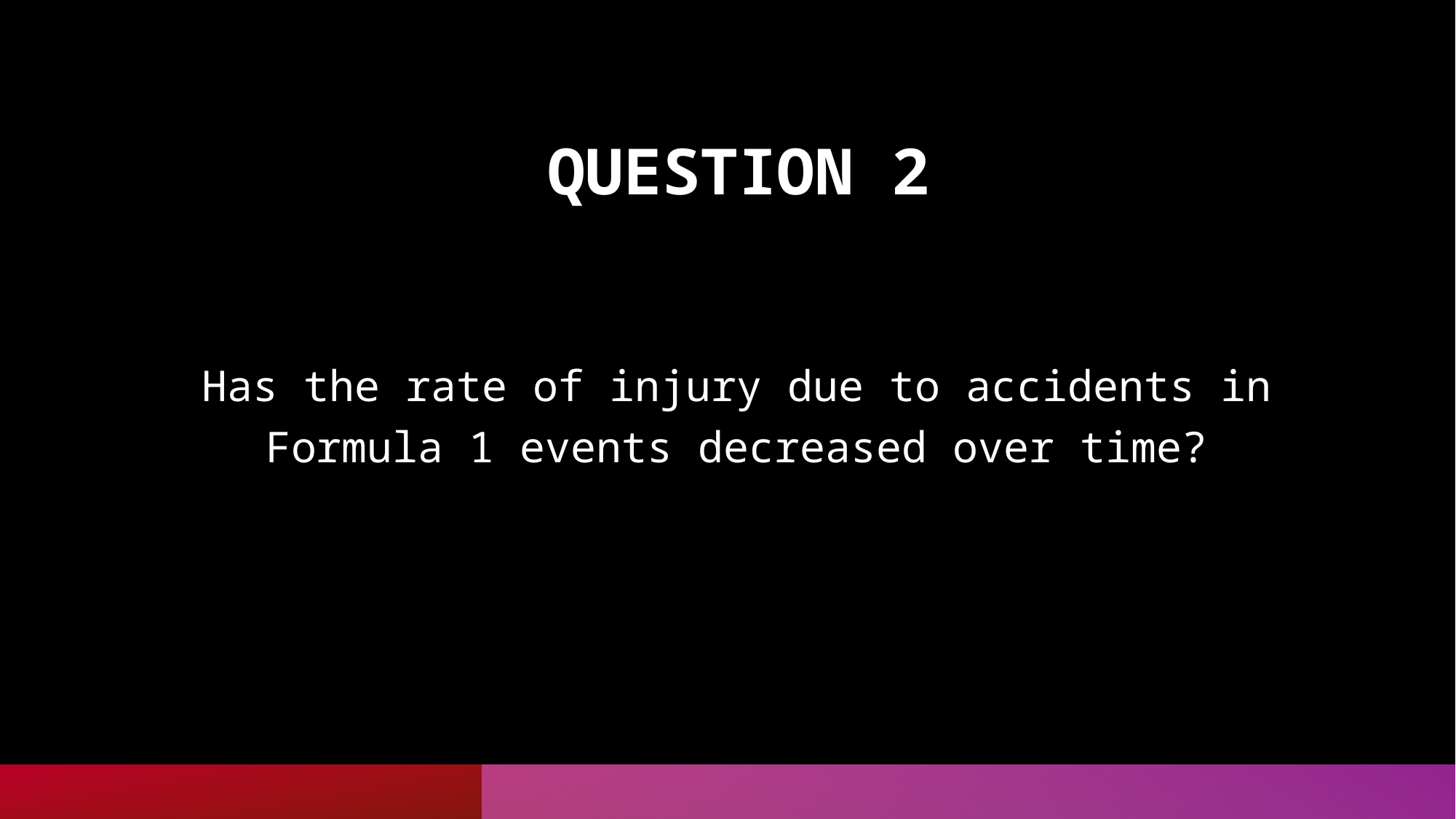

QUESTION 2
Has the rate of injury due to accidents in Formula 1 events decreased over time?